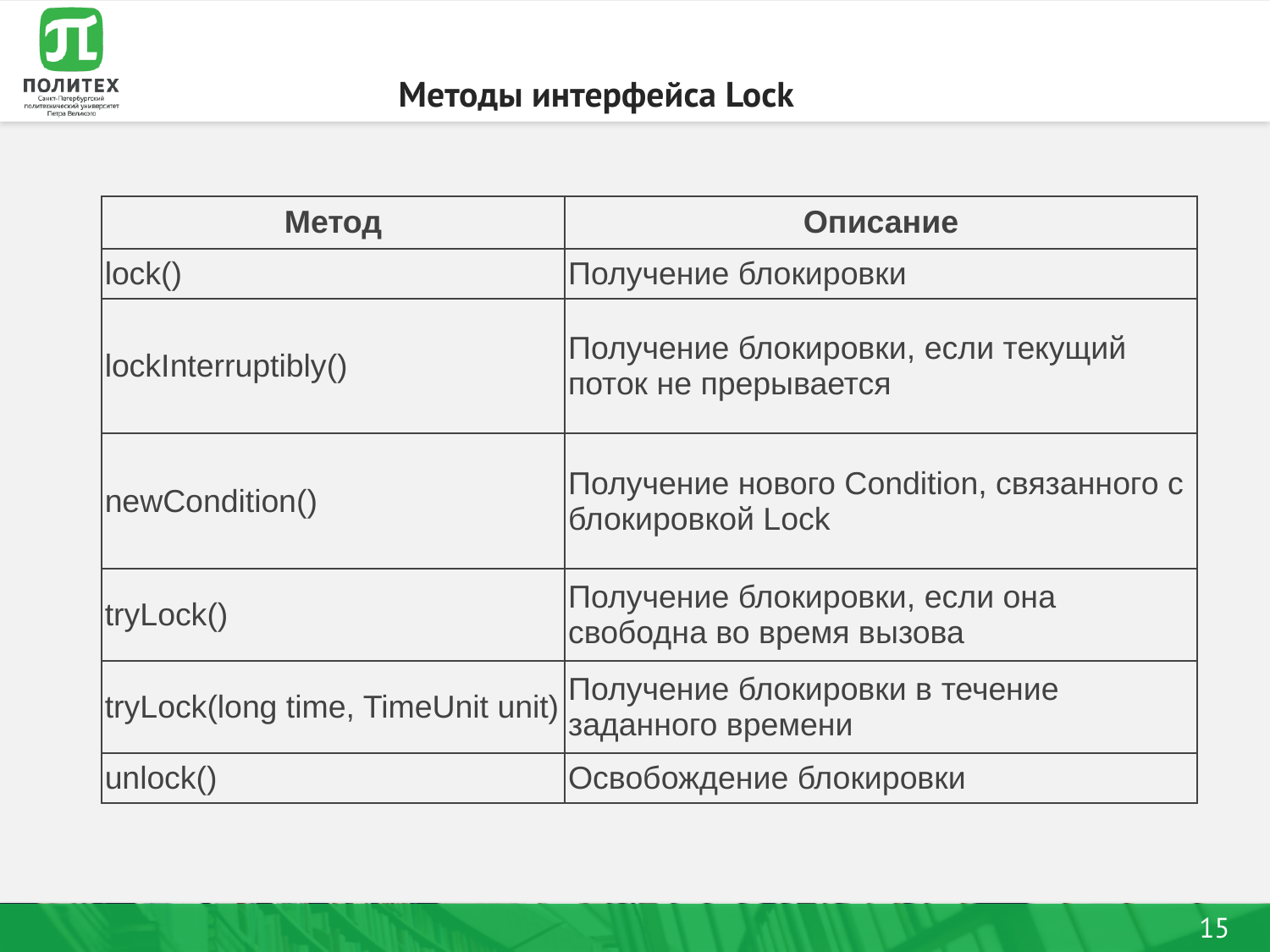

# Методы интерфейса Lock
| Метод | Описание |
| --- | --- |
| lock() | Получение блокировки |
| lockInterruptibly() | Получение блокировки, если текущий поток не прерывается |
| newCondition() | Получение нового Condition, связанного с блокировкой Lock |
| tryLock() | Получение блокировки, если она свободна во время вызова |
| tryLock(long time, TimeUnit unit) | Получение блокировки в течение заданного времени |
| unlock() | Освобождение блокировки |